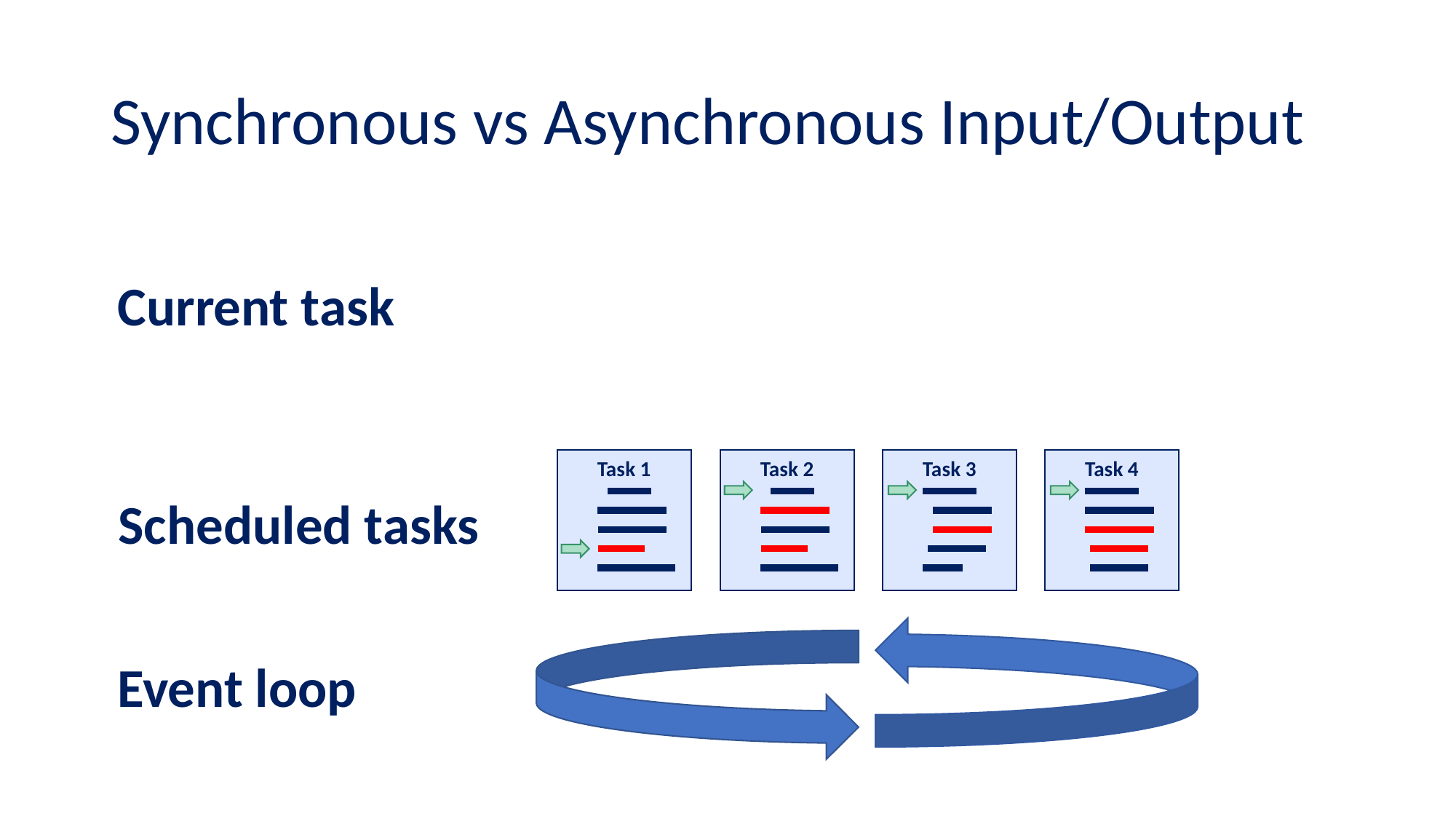

# Synchronous vs Asynchronous Input/Output
Current task
Task 1
Task 2

Task 3

Task 4

Scheduled tasks

Event loop